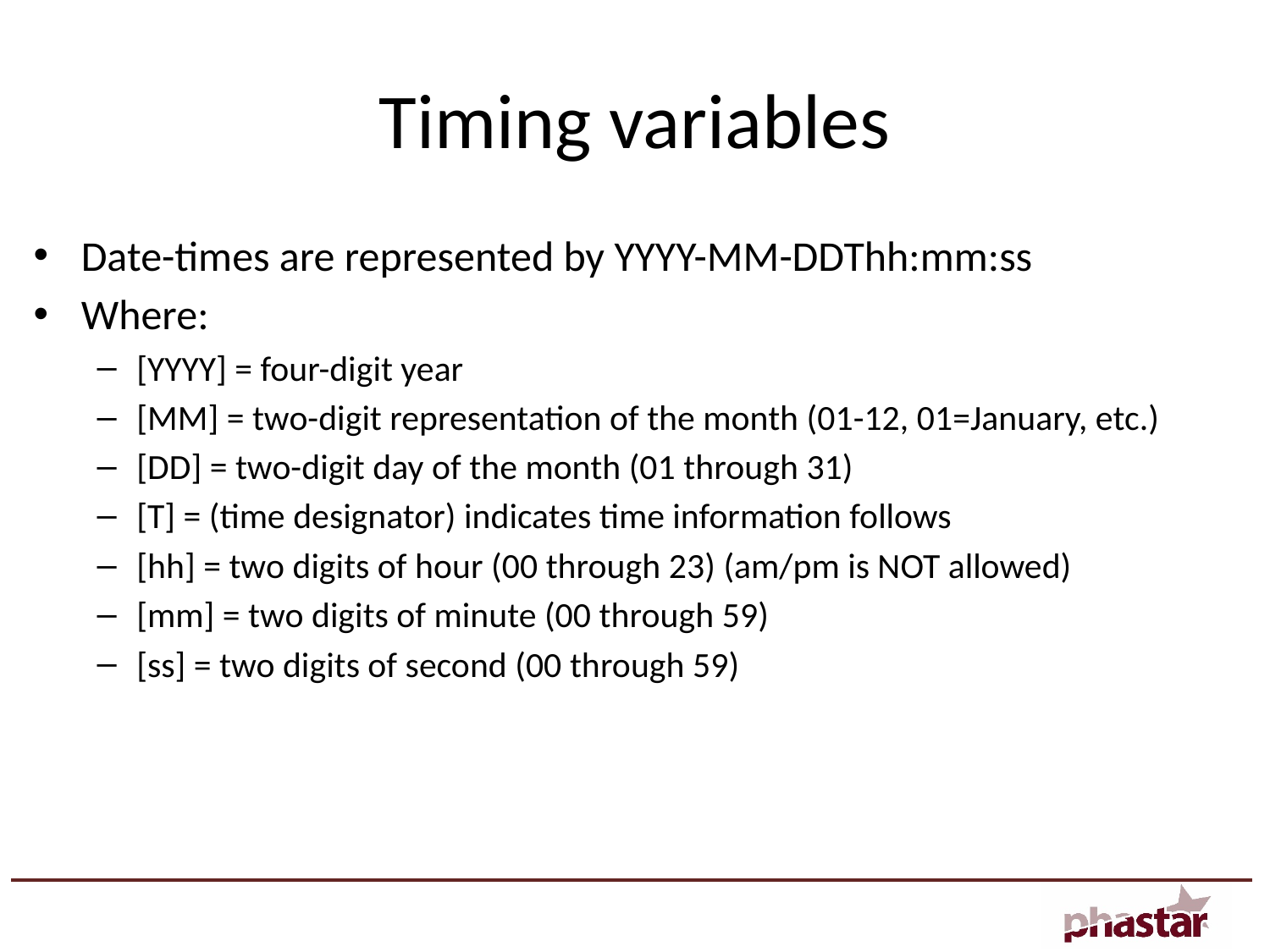

# Timing variables
Date-times are represented by YYYY-MM-DDThh:mm:ss
Where:
[YYYY] = four-digit year
[MM] = two-digit representation of the month (01-12, 01=January, etc.)
[DD] = two-digit day of the month (01 through 31)
[T] = (time designator) indicates time information follows
[hh] = two digits of hour (00 through 23) (am/pm is NOT allowed)
[mm] = two digits of minute (00 through 59)
[ss] = two digits of second (00 through 59)